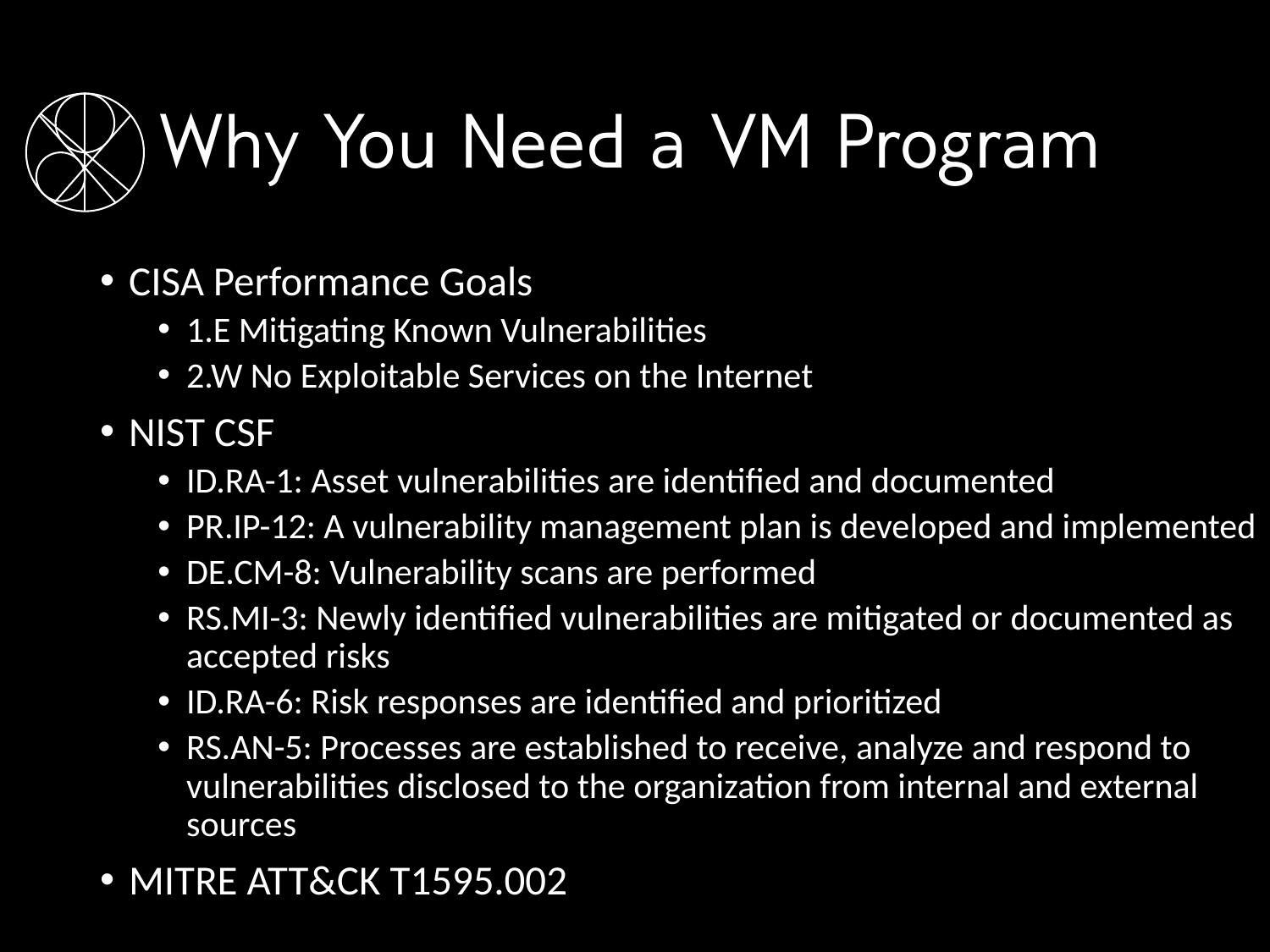

# Why You Need a VM Program

CISA Performance Goals
1.E Mitigating Known Vulnerabilities
2.W No Exploitable Services on the Internet
NIST CSF
ID.RA-1: Asset vulnerabilities are identified and documented
PR.IP-12: A vulnerability management plan is developed and implemented
DE.CM-8: Vulnerability scans are performed
RS.MI-3: Newly identified vulnerabilities are mitigated or documented as accepted risks
ID.RA-6: Risk responses are identified and prioritized
RS.AN-5: Processes are established to receive, analyze and respond to vulnerabilities disclosed to the organization from internal and external sources
MITRE ATT&CK T1595.002